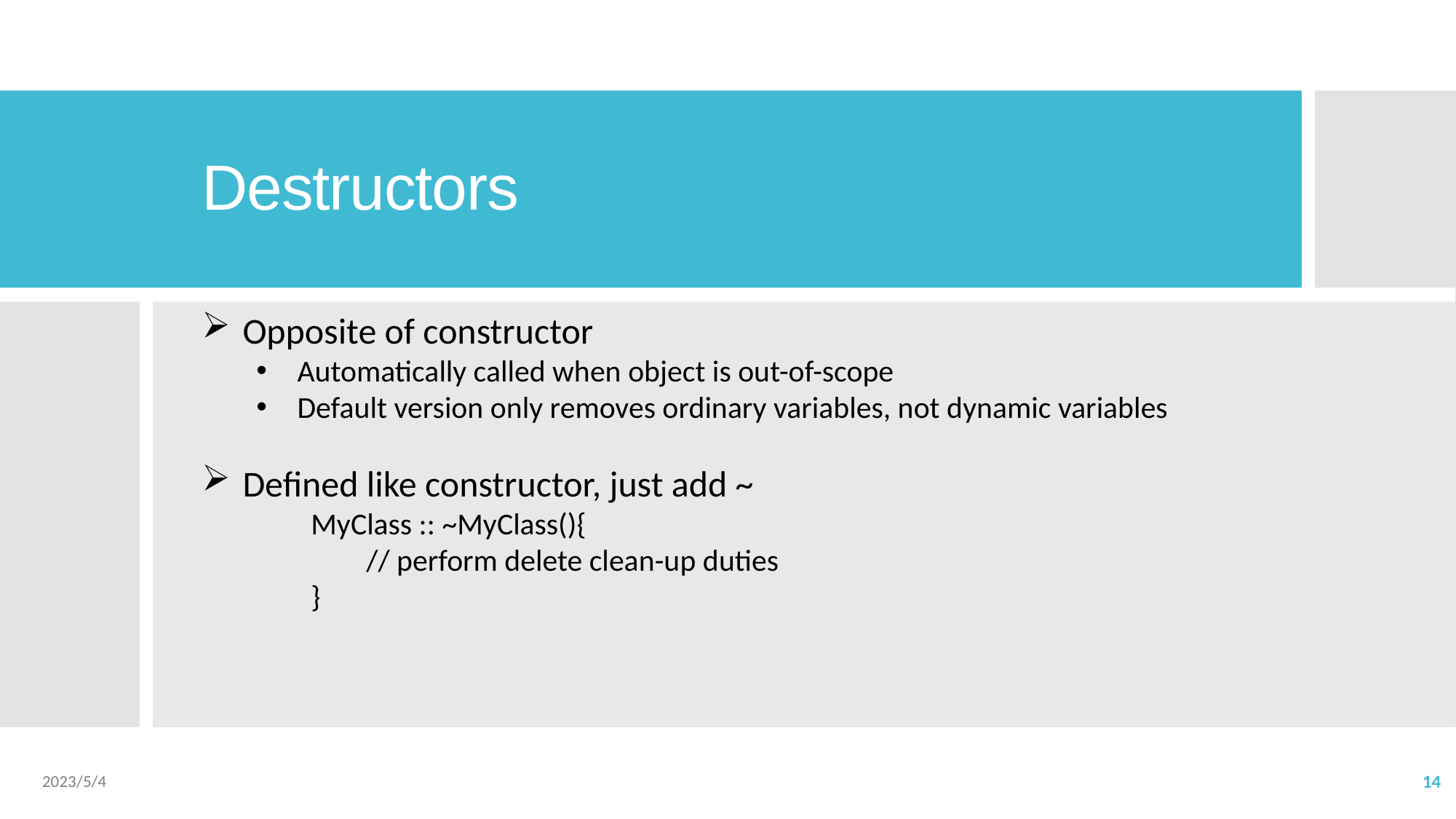

# Destructors

Opposite of constructor
Automatically called when object is out-of-scope
Default version only removes ordinary variables, not dynamic variables

Defined like constructor, just add ~
	MyClass :: ~MyClass(){
	        // perform delete clean-up duties
	}
2023/5/4
14